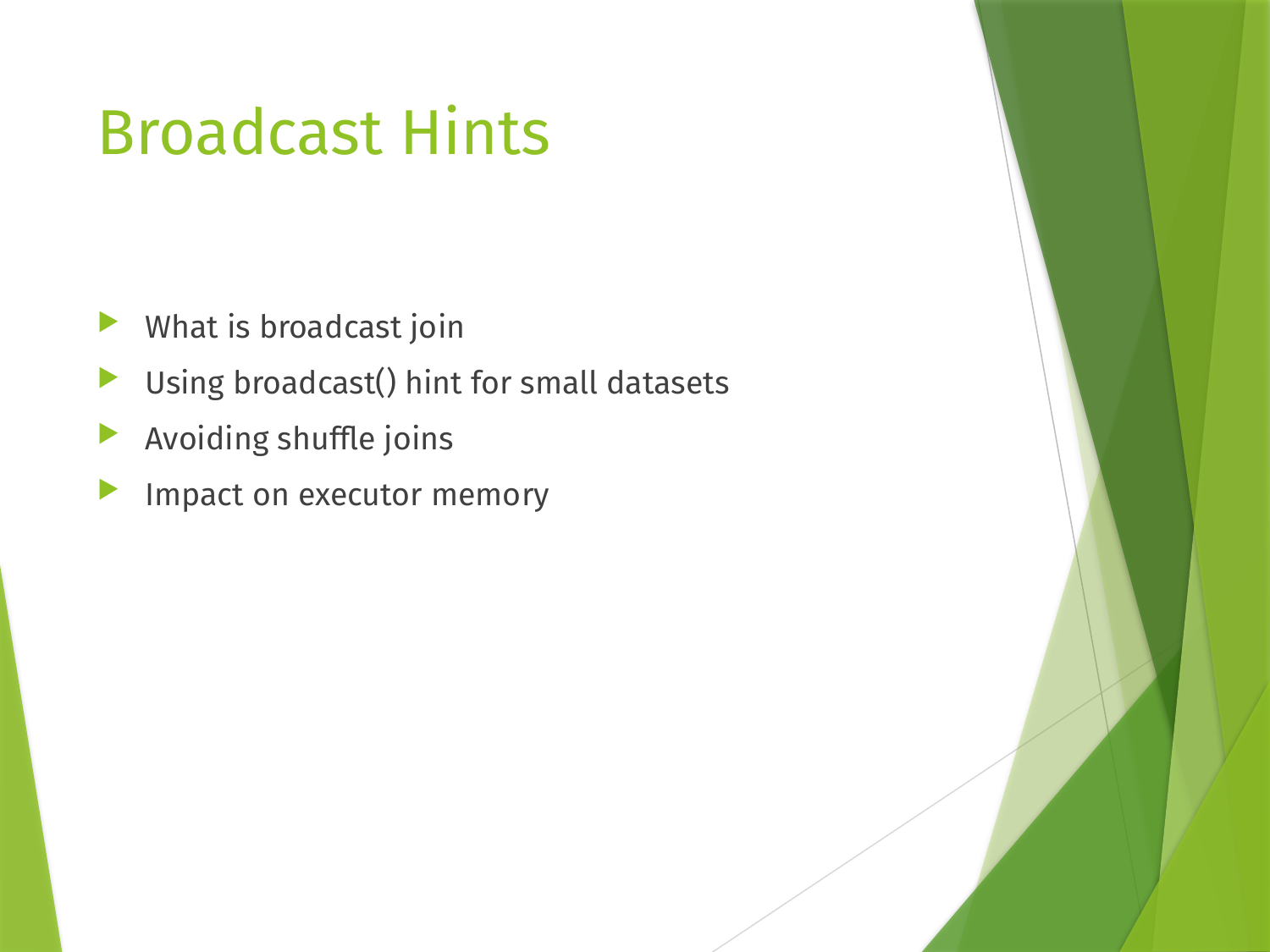

# Broadcast Hints
What is broadcast join
Using broadcast() hint for small datasets
Avoiding shuffle joins
Impact on executor memory